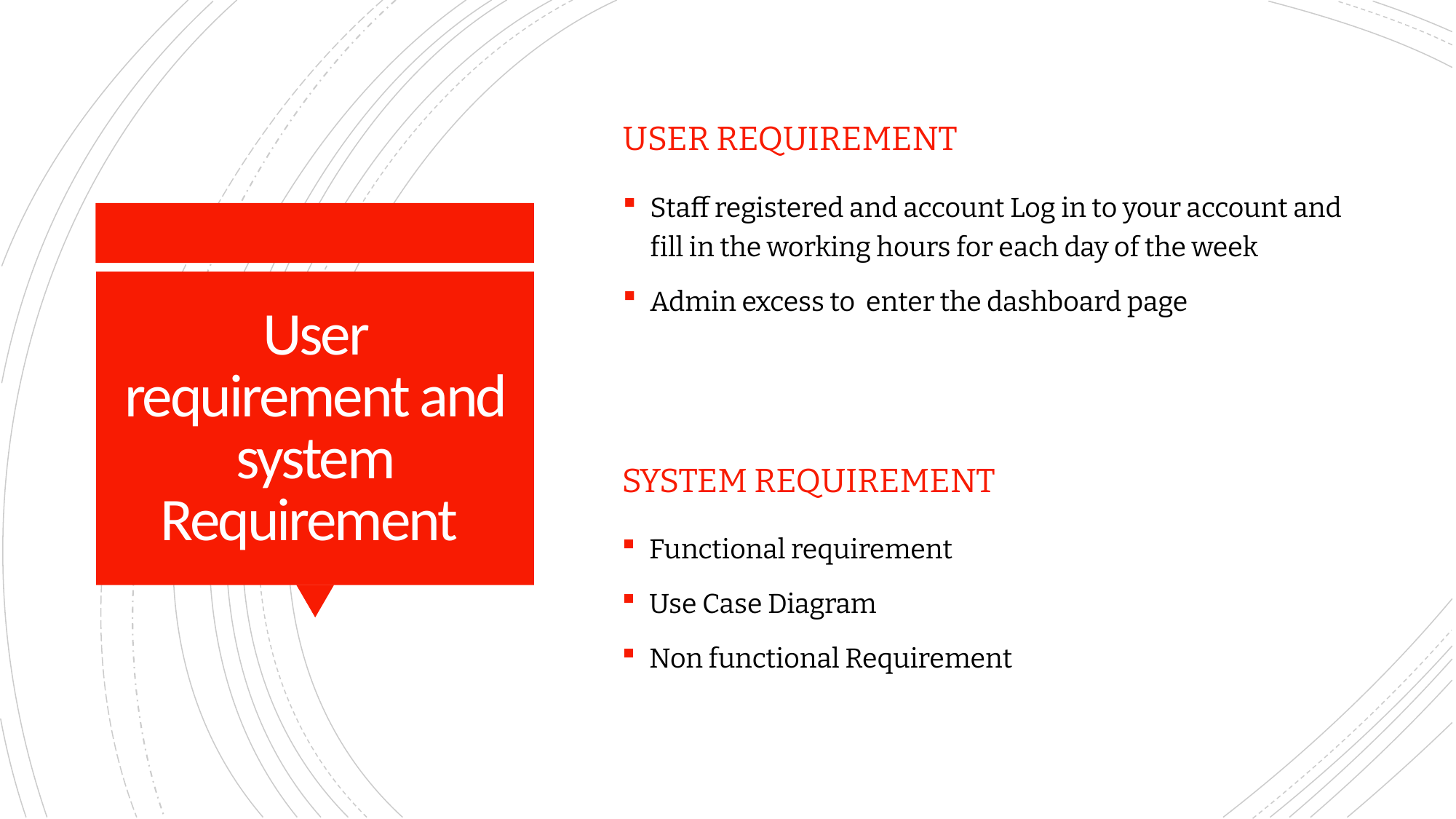

User requirement
Staff registered and account Log in to your account and fill in the working hours for each day of the week
Admin excess to  enter the dashboard page
# User requirement and system Requirement
System requirement
Functional requirement
Use Case Diagram
Non functional Requirement